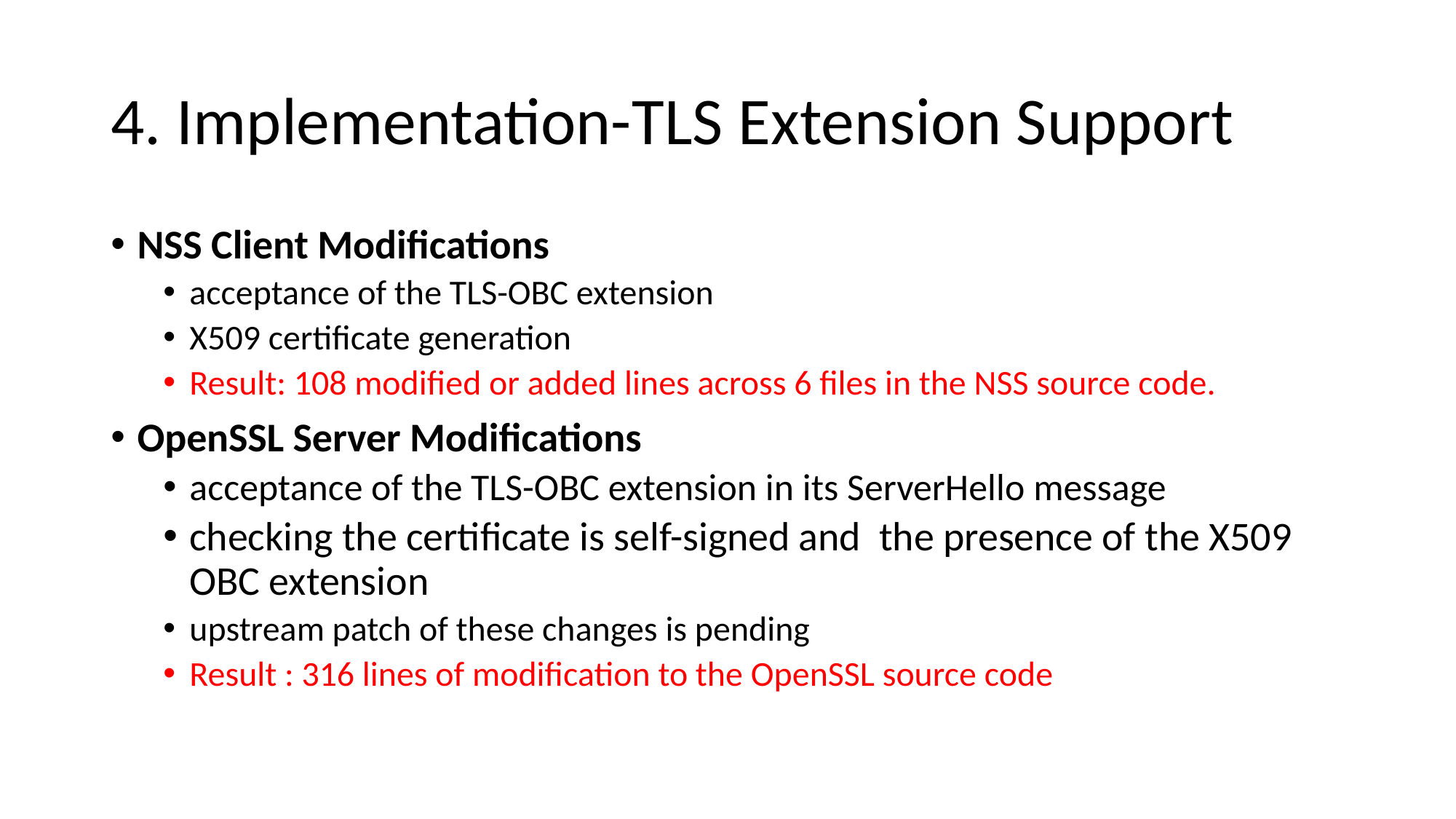

# 4. Implementation-TLS Extension Support
NSS Client Modifications
acceptance of the TLS-OBC extension
X509 certificate generation
Result: 108 modified or added lines across 6 files in the NSS source code.
OpenSSL Server Modifications
acceptance of the TLS-OBC extension in its ServerHello message
checking the certificate is self-signed and  the presence of the X509  OBC extension
upstream patch of these changes is pending
Result : 316 lines of modification to the OpenSSL source code